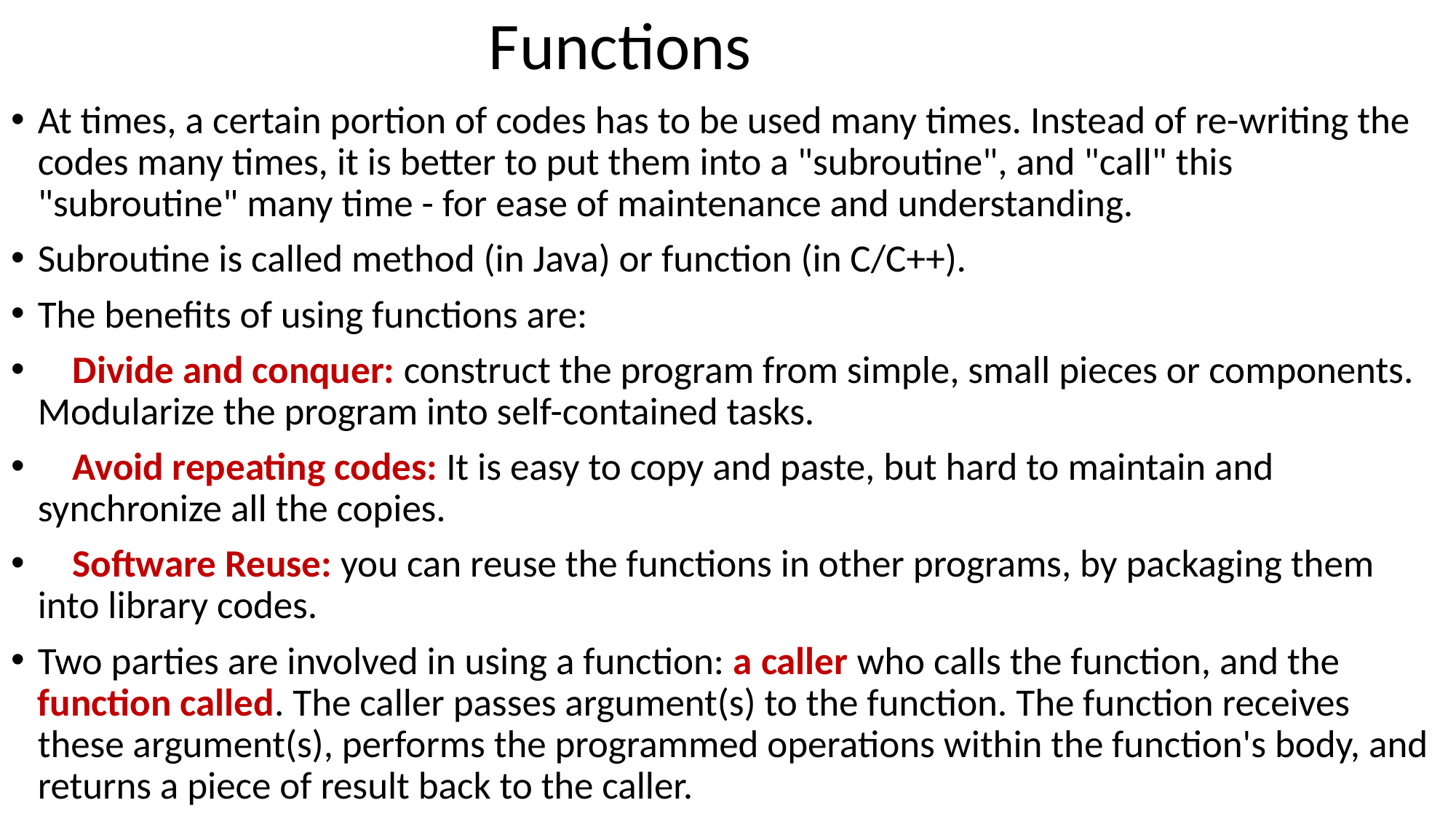

# Functions
At times, a certain portion of codes has to be used many times. Instead of re-writing the codes many times, it is better to put them into a "subroutine", and "call" this "subroutine" many time - for ease of maintenance and understanding.
Subroutine is called method (in Java) or function (in C/C++).
The benefits of using functions are:
    Divide and conquer: construct the program from simple, small pieces or components. Modularize the program into self-contained tasks.
    Avoid repeating codes: It is easy to copy and paste, but hard to maintain and synchronize all the copies.
    Software Reuse: you can reuse the functions in other programs, by packaging them into library codes.
Two parties are involved in using a function: a caller who calls the function, and the function called. The caller passes argument(s) to the function. The function receives these argument(s), performs the programmed operations within the function's body, and returns a piece of result back to the caller.